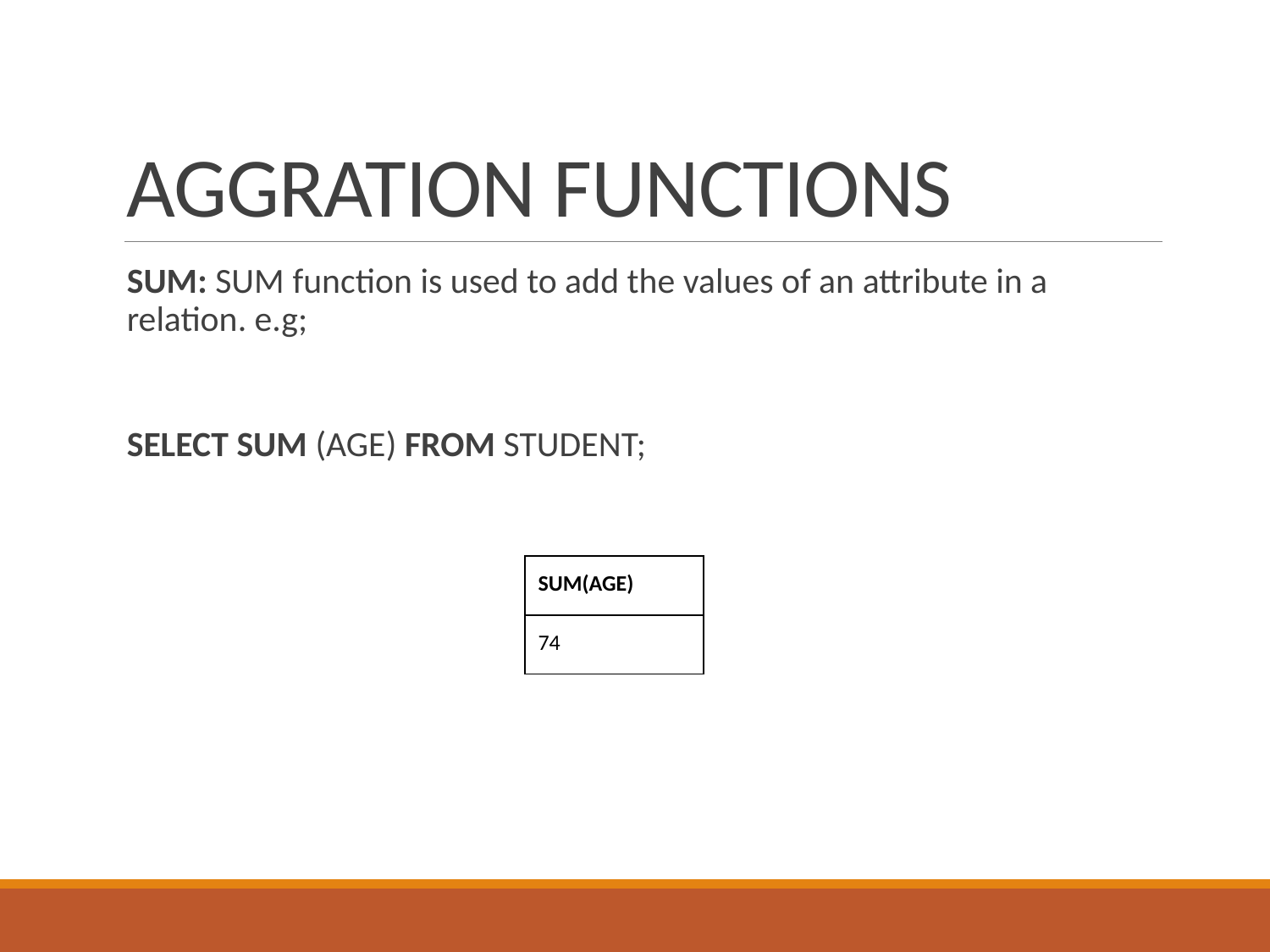

# AGGRATION FUNCTIONS
SUM: SUM function is used to add the values of an attribute in a relation. e.g;

SELECT SUM (AGE) FROM STUDENT;

| SUM(AGE) |
| --- |
| 74 |